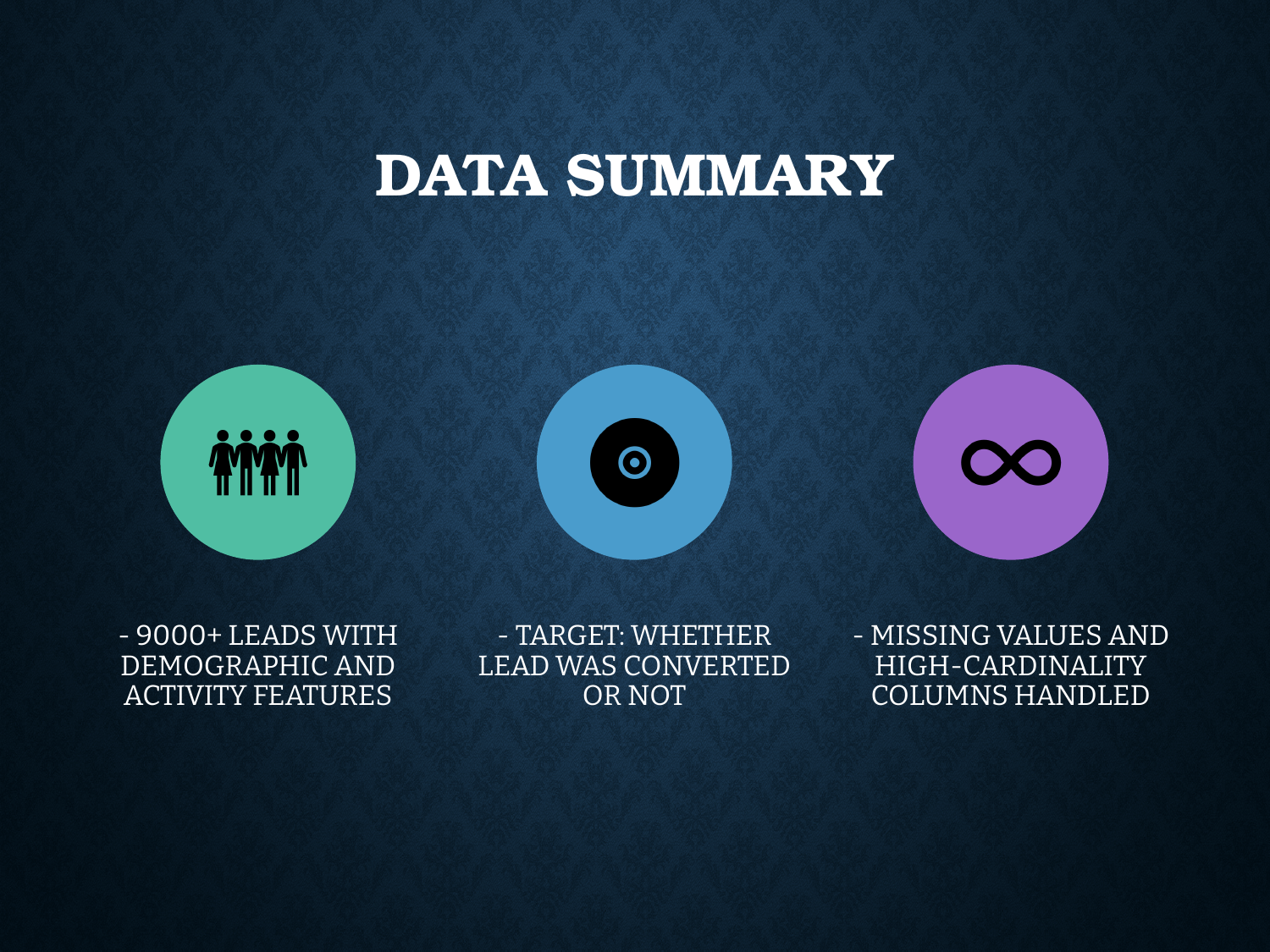

# Data Summary
- 9000+ leads with demographic and activity features
- Target: Whether lead was converted or not
- Missing values and high-cardinality columns handled